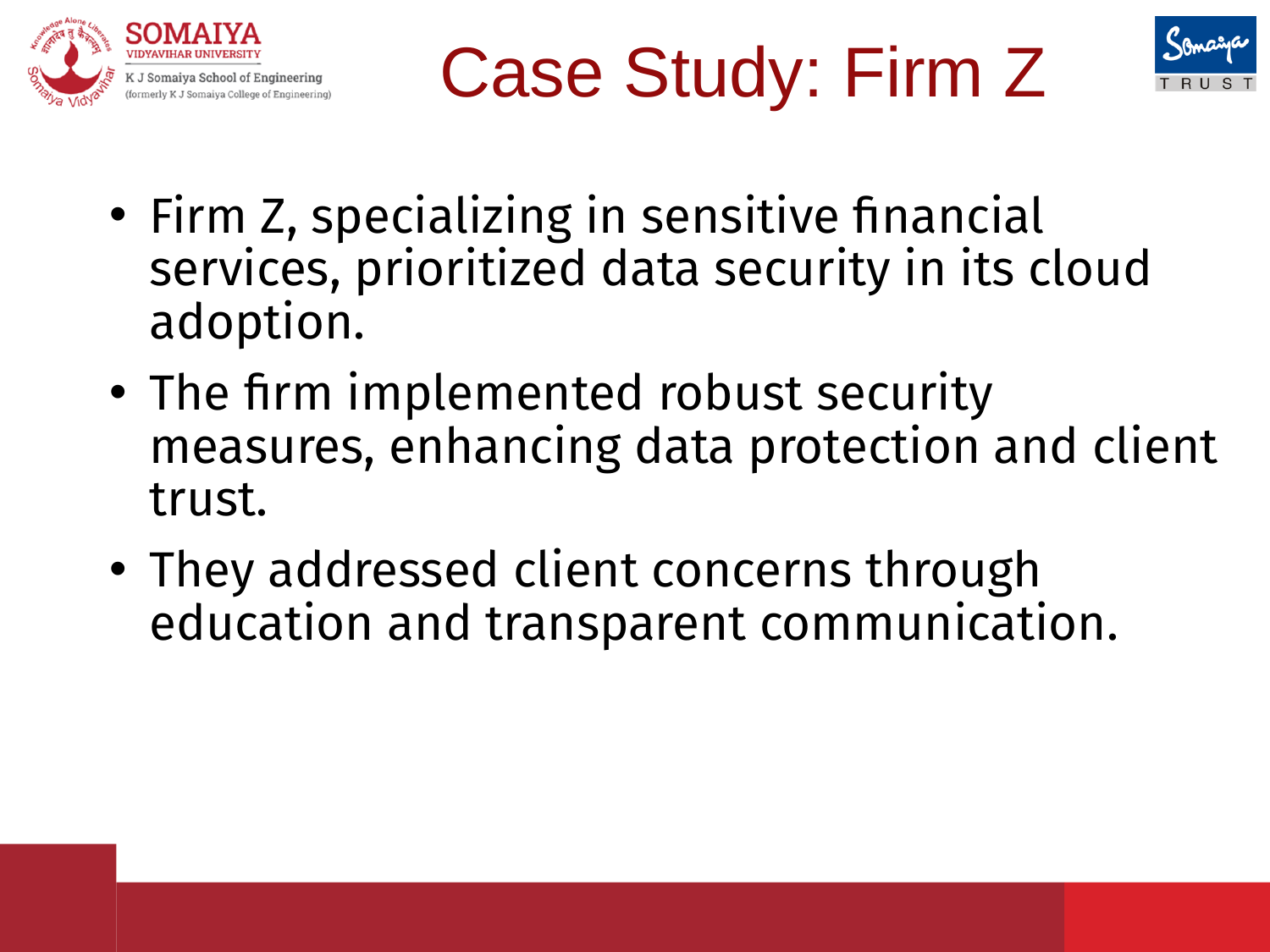

# Case Study: Firm Z
Firm Z, specializing in sensitive financial services, prioritized data security in its cloud adoption.
The firm implemented robust security measures, enhancing data protection and client trust.
They addressed client concerns through education and transparent communication.